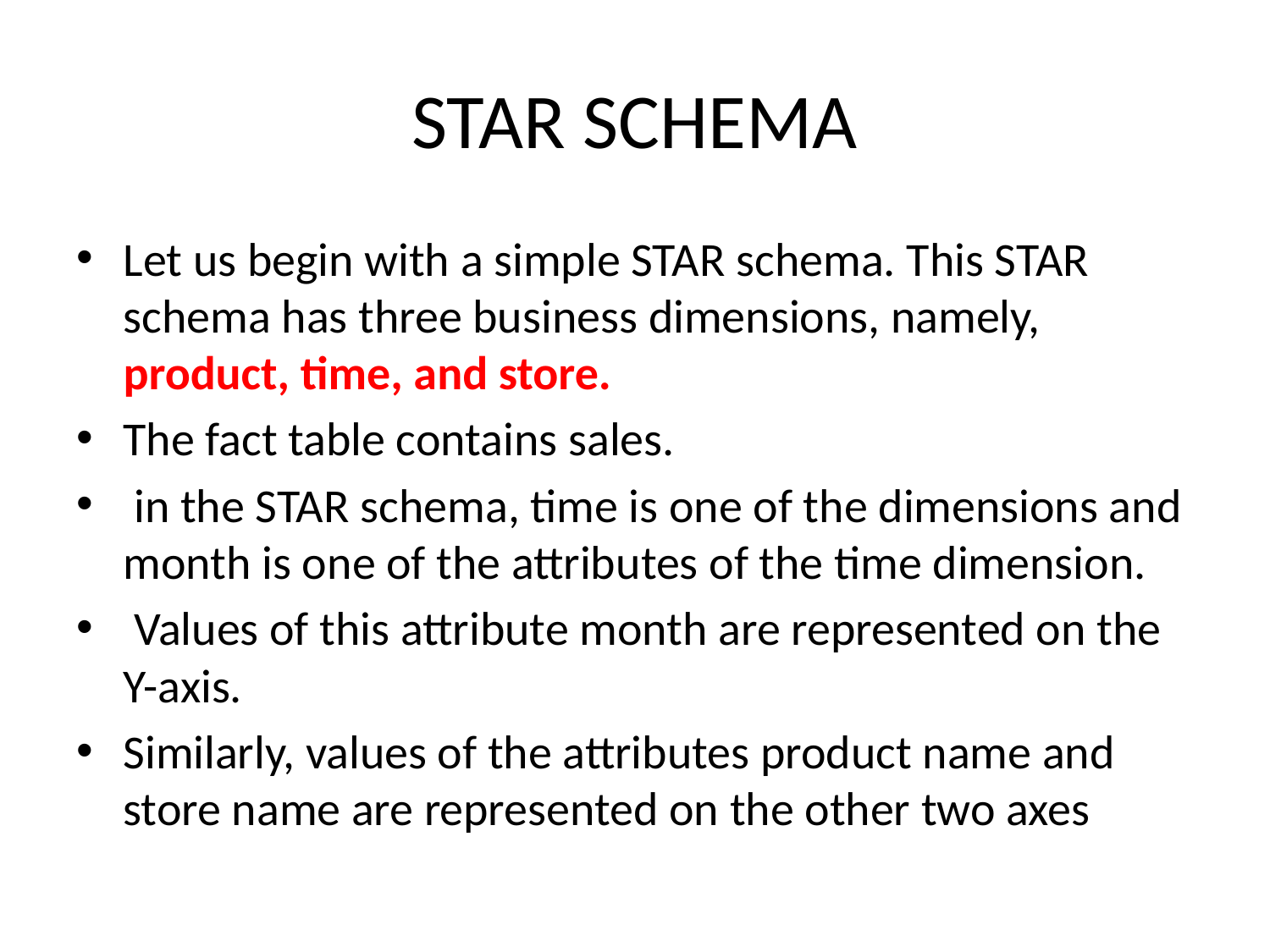

# STAR SCHEMA
Let us begin with a simple STAR schema. This STAR schema has three business dimensions, namely, product, time, and store.
The fact table contains sales.
 in the STAR schema, time is one of the dimensions and month is one of the attributes of the time dimension.
 Values of this attribute month are represented on the Y-axis.
Similarly, values of the attributes product name and store name are represented on the other two axes